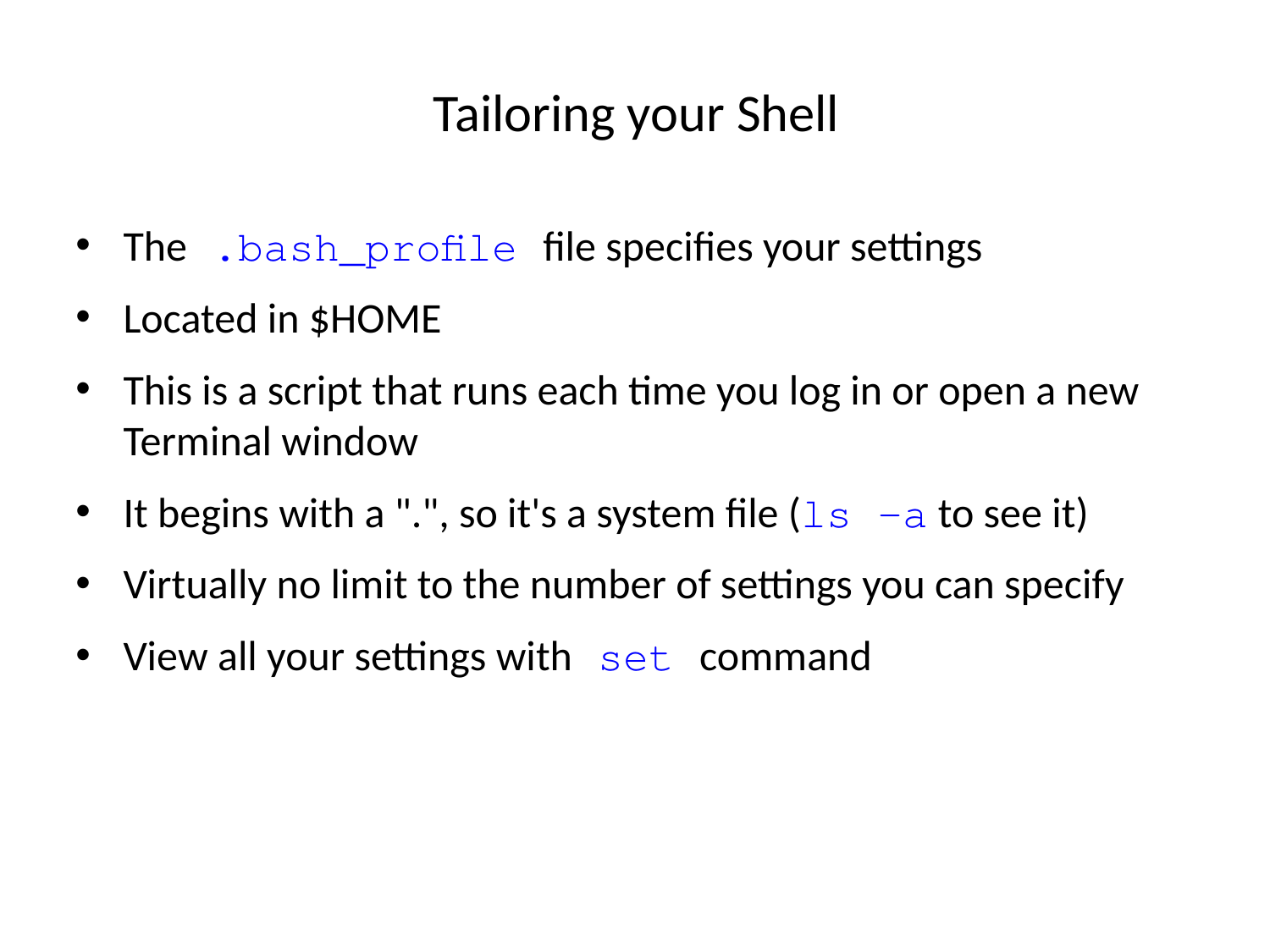

Tailoring your Shell
The .bash_profile file specifies your settings
Located in $HOME
This is a script that runs each time you log in or open a new Terminal window
It begins with a ".", so it's a system file (ls -a to see it)
Virtually no limit to the number of settings you can specify
View all your settings with set command